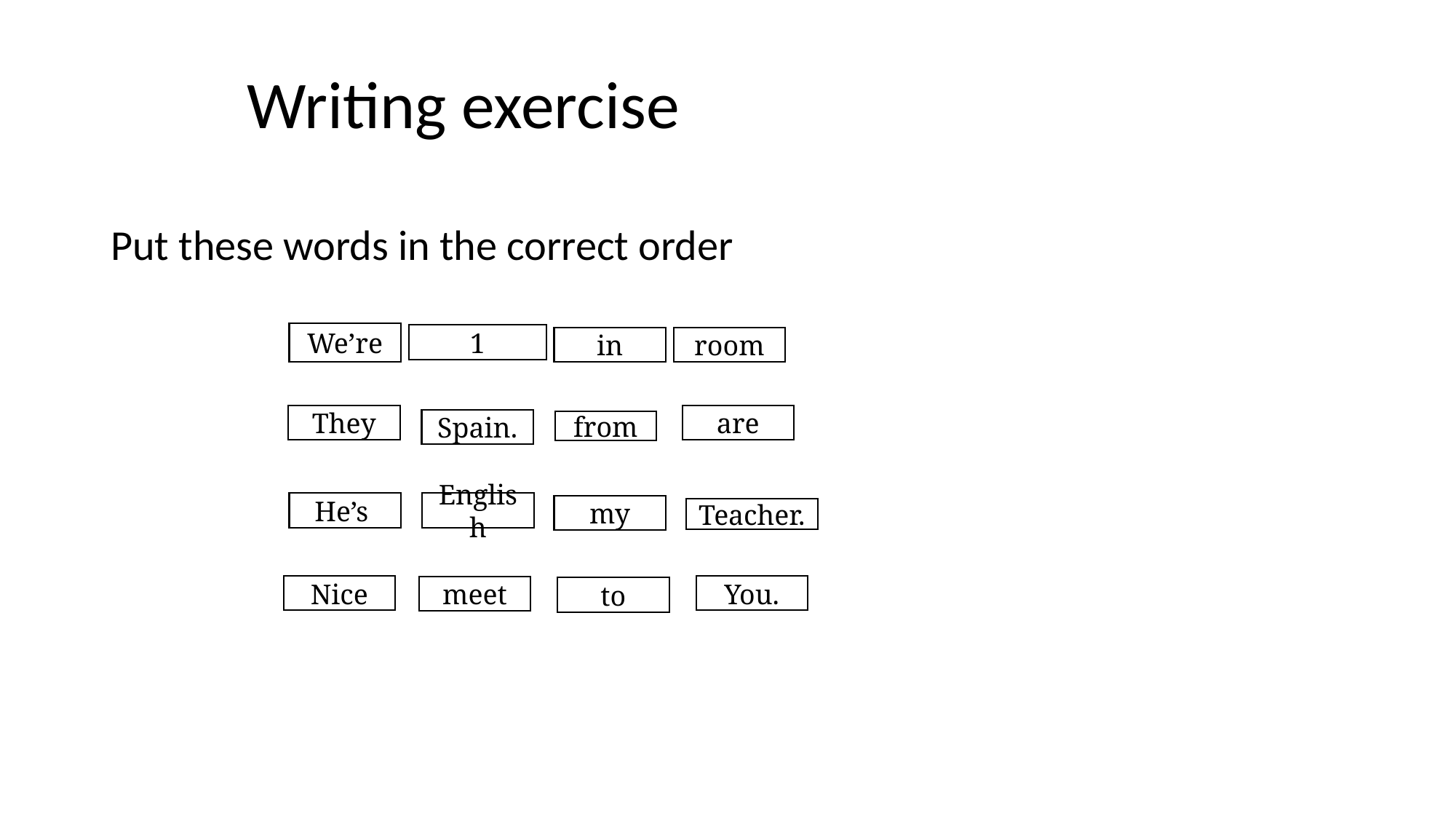

# Writing exercise
Put these words in the correct order
We’re
1
in
room
They
are
Spain.
from
He’s
English
my
Teacher.
Nice
You.
meet
to